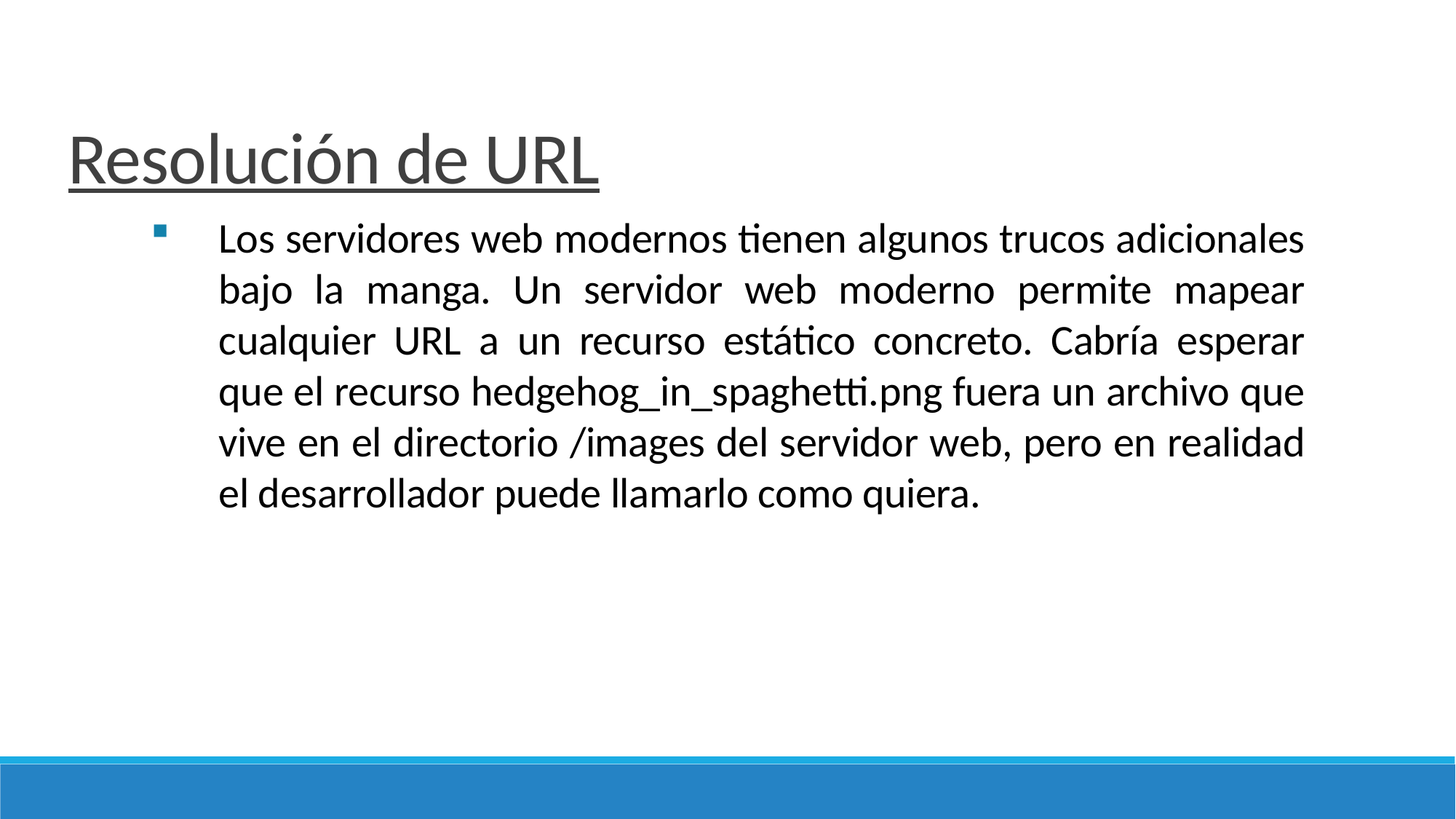

# Resolución de URL
Los servidores web modernos tienen algunos trucos adicionales bajo la manga. Un servidor web moderno permite mapear cualquier URL a un recurso estático concreto. Cabría esperar que el recurso hedgehog_in_spaghetti.png fuera un archivo que vive en el directorio /images del servidor web, pero en realidad el desarrollador puede llamarlo como quiera.